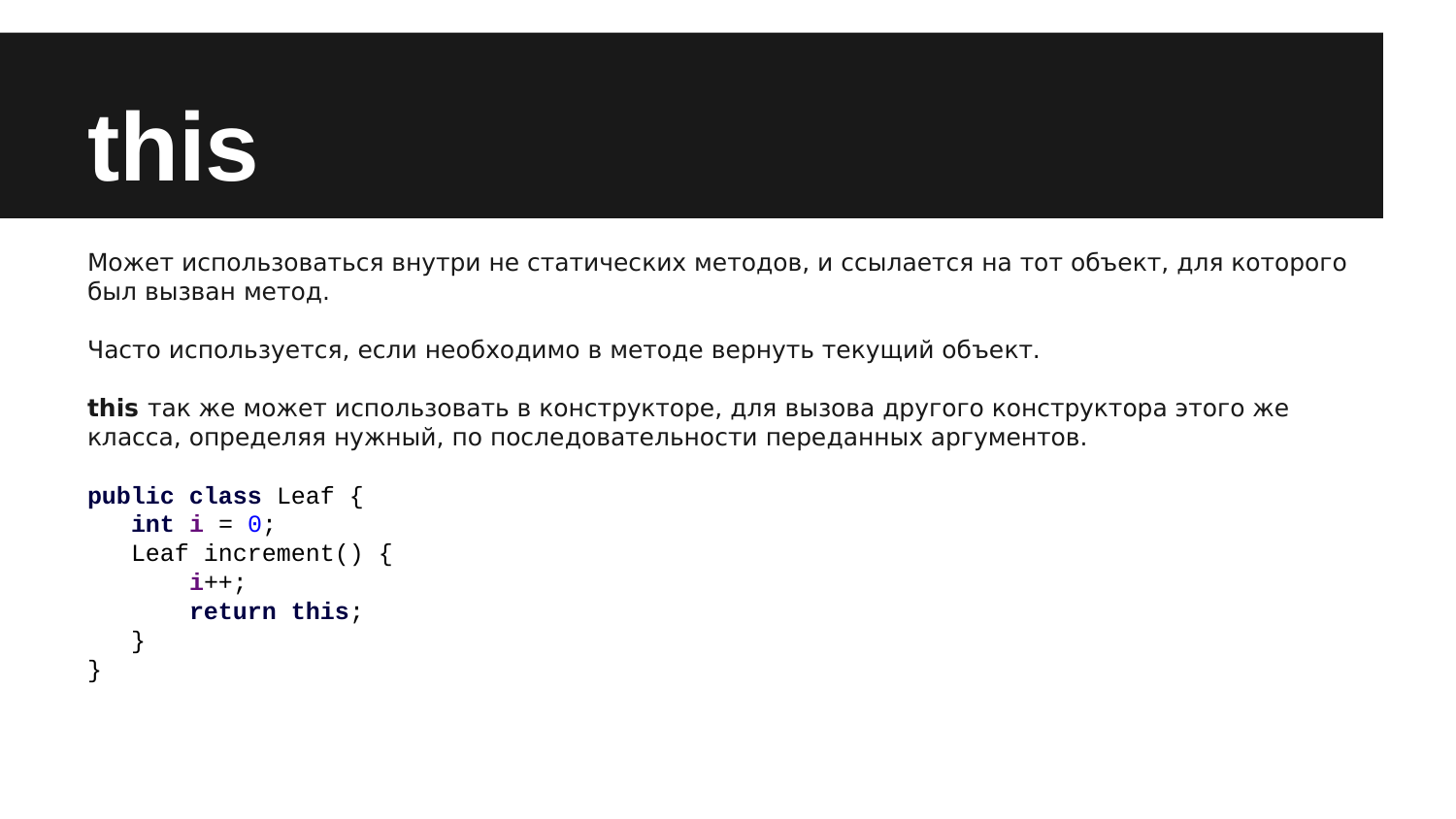

# this
Может использоваться внутри не статических методов, и ссылается на тот объект, для которого был вызван метод.

Часто используется, если необходимо в методе вернуть текущий объект.

this так же может использовать в конструкторе, для вызова другого конструктора этого же класса, определяя нужный, по последовательности переданных аргументов.

public class Leaf {
   int i = 0;
   Leaf increment() {
       i++;
       return this;
   }
}